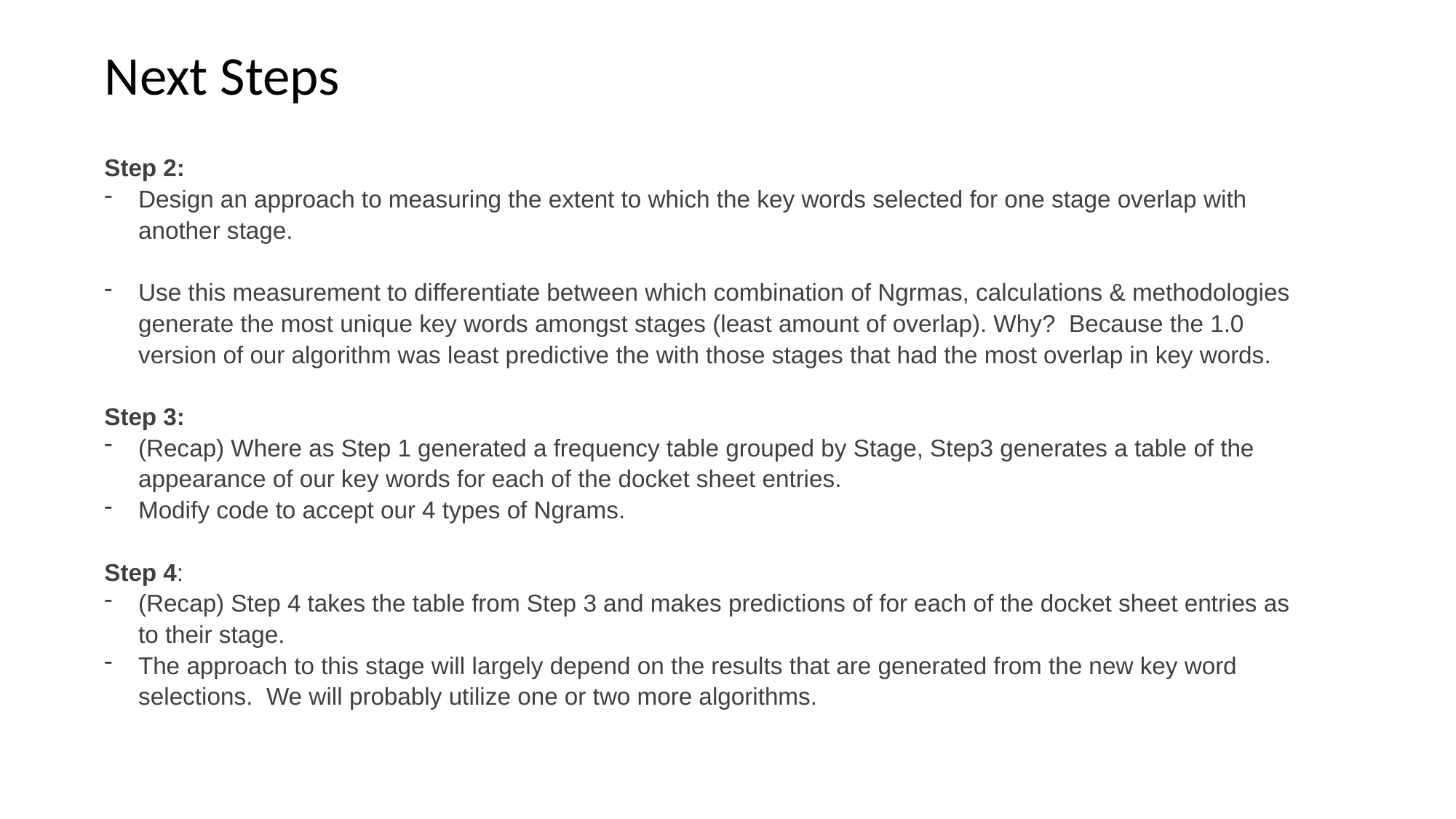

# Next Steps
Step 2:
Design an approach to measuring the extent to which the key words selected for one stage overlap with another stage.

Use this measurement to differentiate between which combination of Ngrmas, calculations & methodologies generate the most unique key words amongst stages (least amount of overlap). Why?  Because the 1.0 version of our algorithm was least predictive the with those stages that had the most overlap in key words.

Step 3:
(Recap) Where as Step 1 generated a frequency table grouped by Stage, Step3 generates a table of the appearance of our key words for each of the docket sheet entries.
Modify code to accept our 4 types of Ngrams.

Step 4:
(Recap) Step 4 takes the table from Step 3 and makes predictions of for each of the docket sheet entries as to their stage.
The approach to this stage will largely depend on the results that are generated from the new key word selections.  We will probably utilize one or two more algorithms.